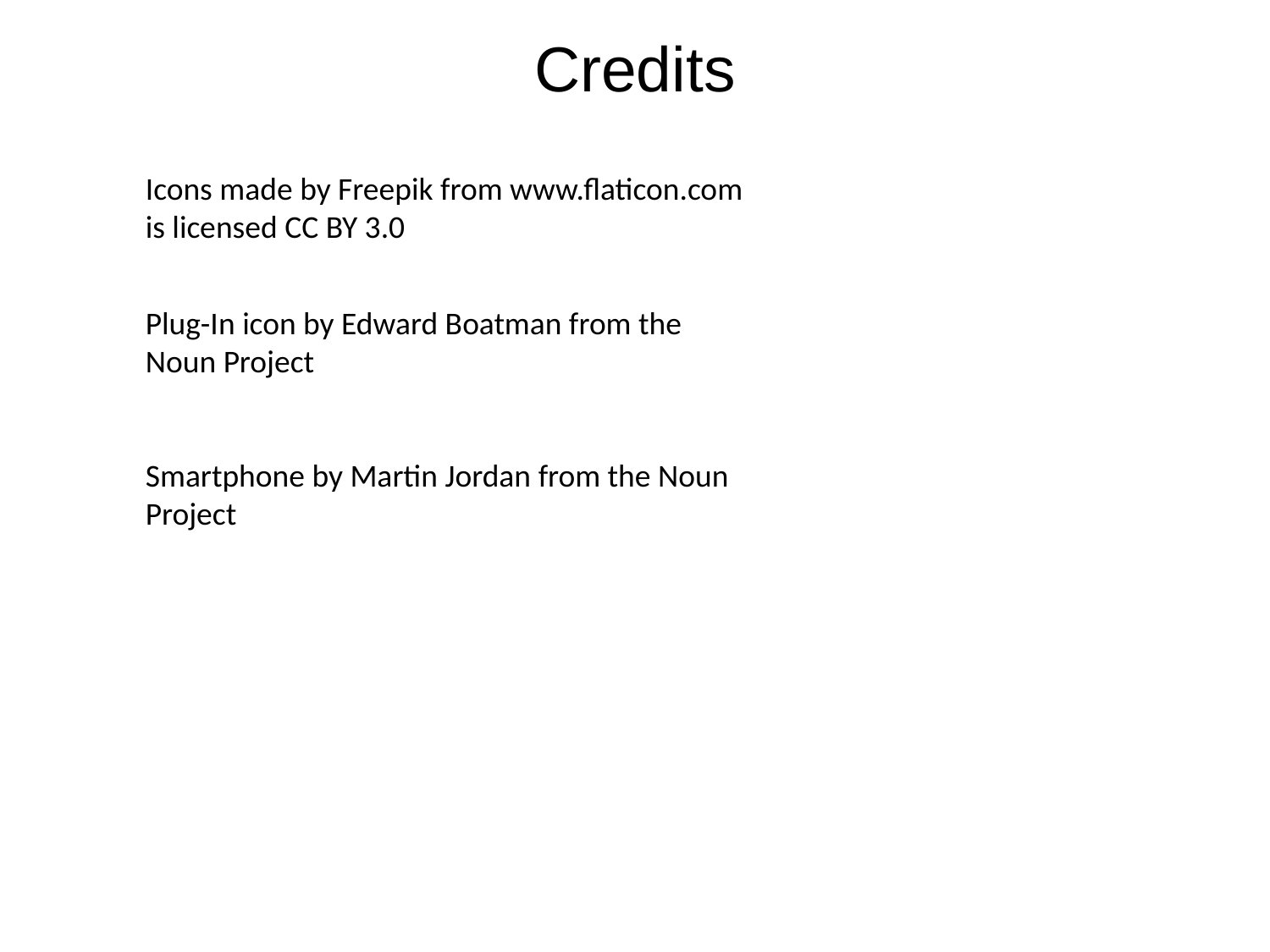

Credits
Icons made by Freepik from www.flaticon.com is licensed CC BY 3.0
Plug-In icon by Edward Boatman from the Noun Project
Smartphone by Martin Jordan from the Noun Project